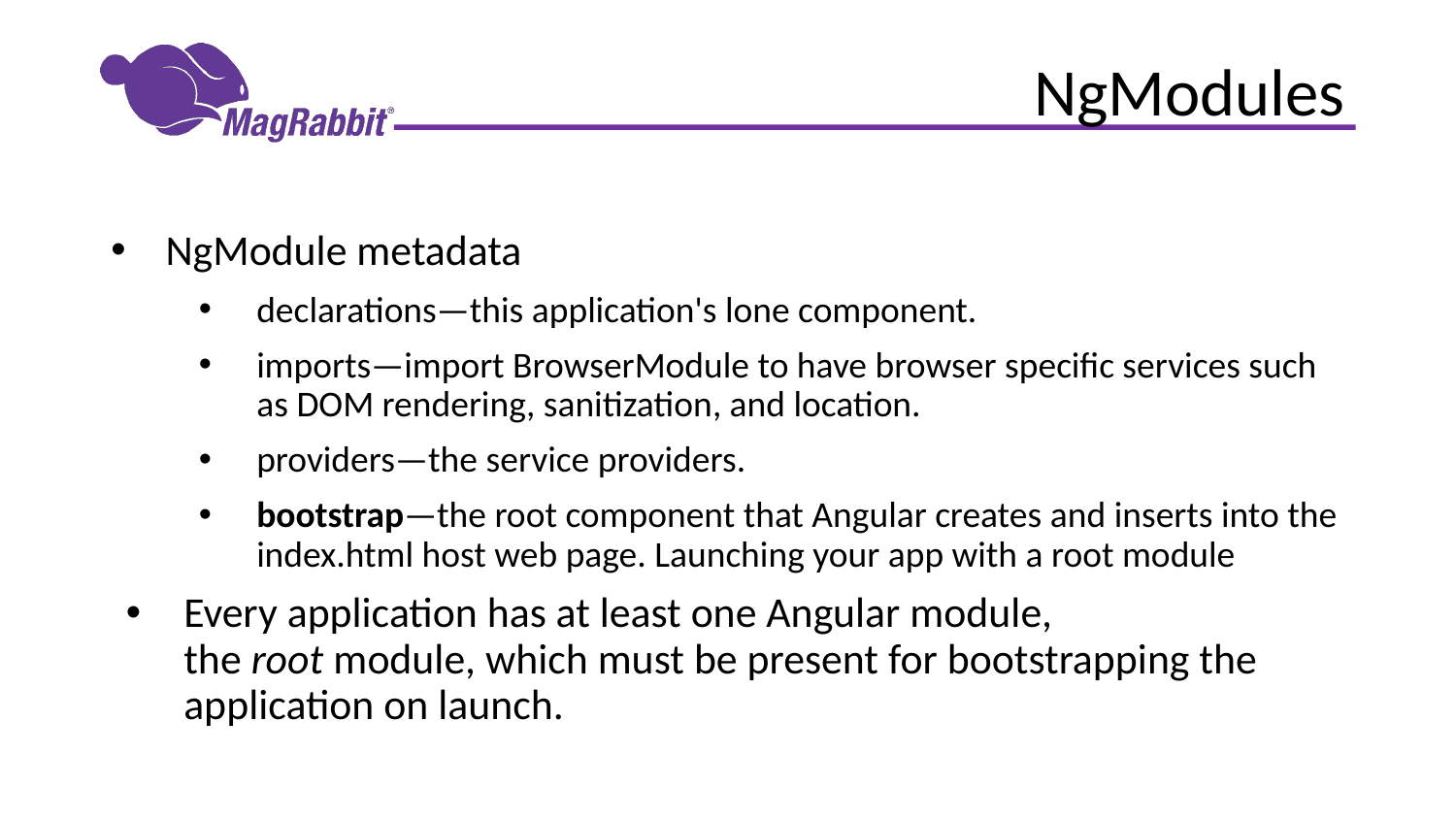

# NgModules
NgModule metadata
declarations—this application's lone component.
imports—import BrowserModule to have browser specific services such as DOM rendering, sanitization, and location.
providers—the service providers.
bootstrap—the root component that Angular creates and inserts into the index.html host web page. Launching your app with a root module
Every application has at least one Angular module, the root module, which must be present for bootstrapping the application on launch.